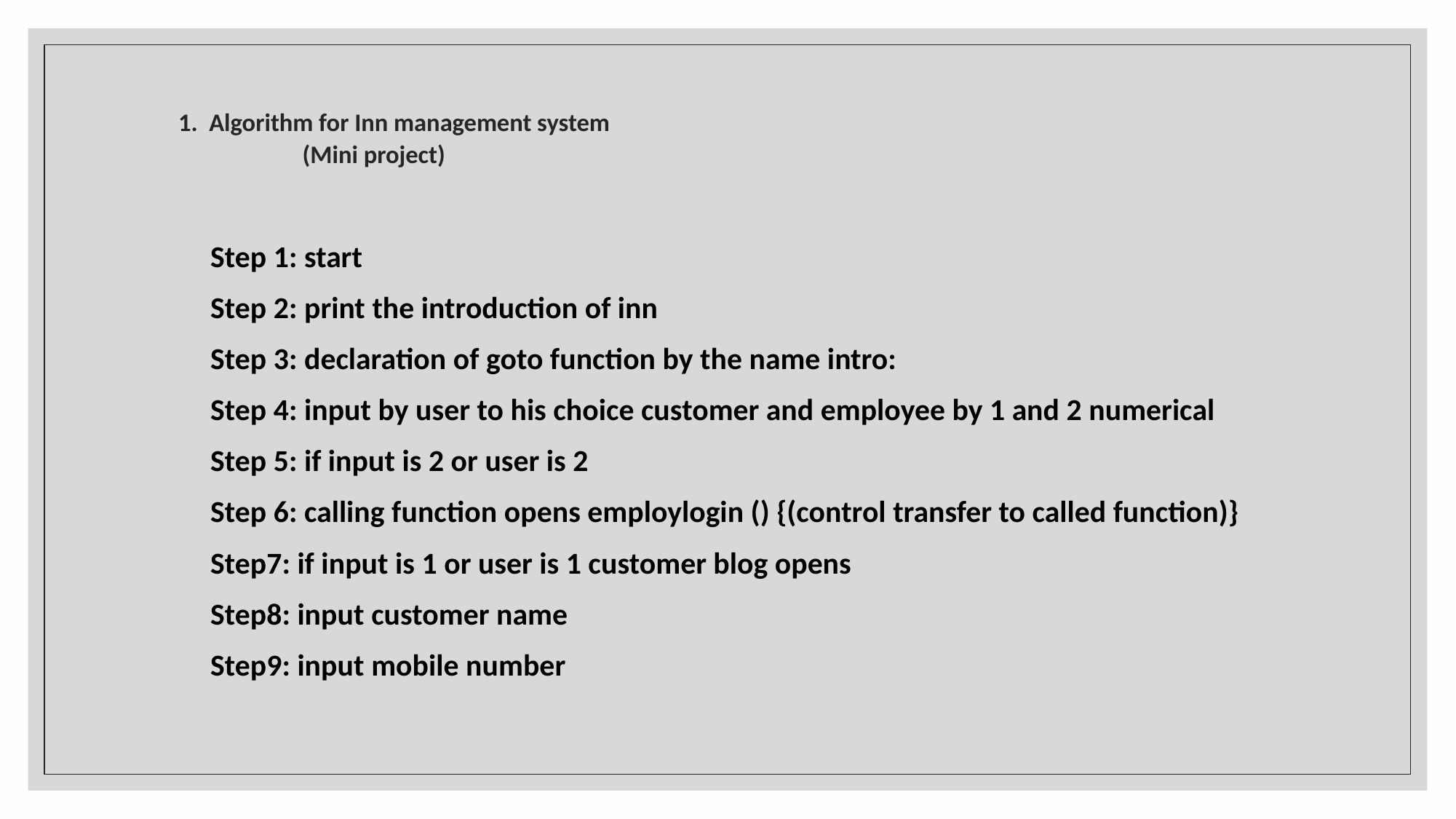

# 1.  Algorithm for Inn management system (Mini project)
Step 1: start
Step 2: print the introduction of inn
Step 3: declaration of goto function by the name intro:
Step 4: input by user to his choice customer and employee by 1 and 2 numerical
Step 5: if input is 2 or user is 2
Step 6: calling function opens employlogin () {(control transfer to called function)}
Step7: if input is 1 or user is 1 customer blog opens
Step8: input customer name
Step9: input mobile number